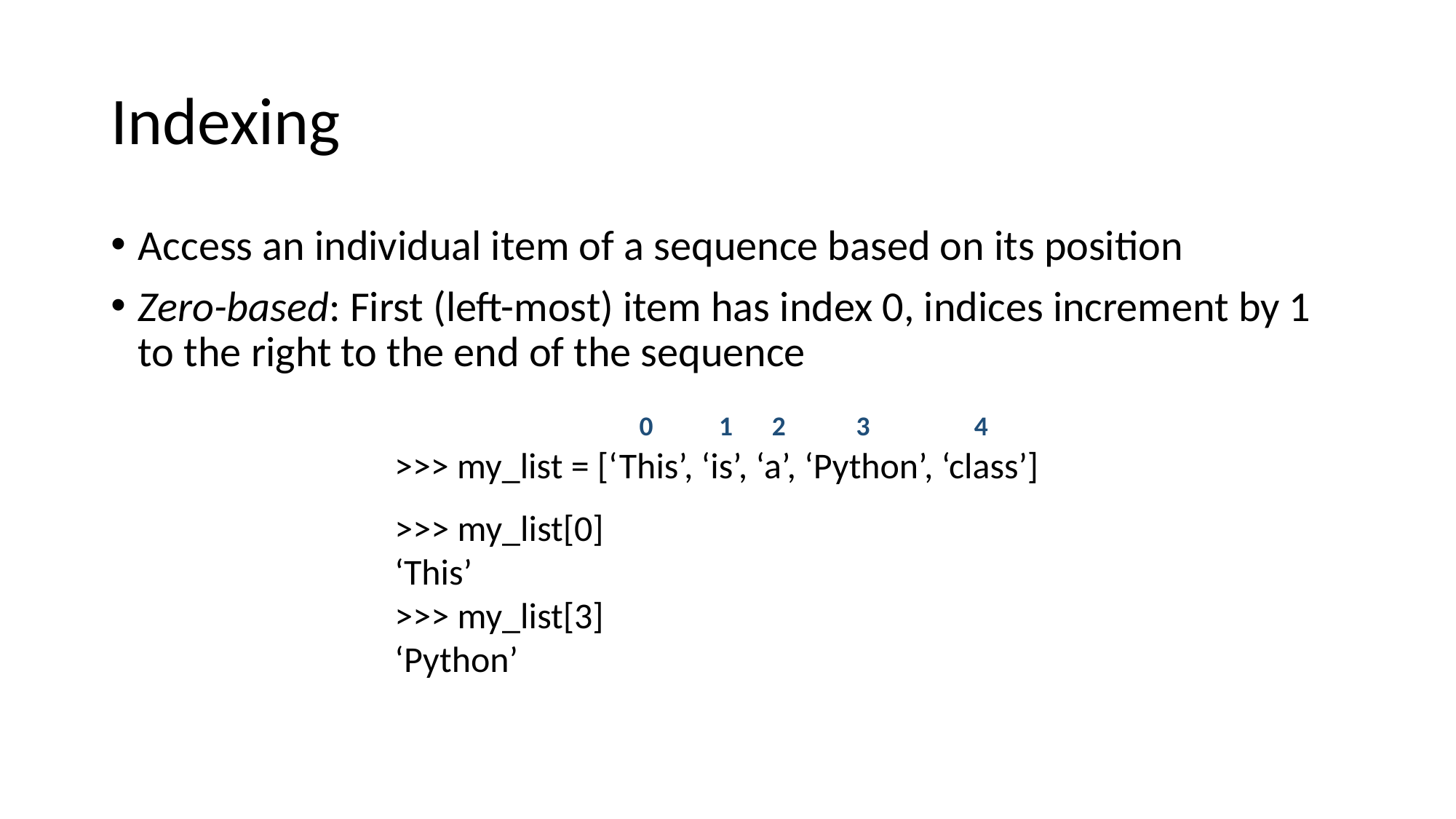

# Indexing
Access an individual item of a sequence based on its position
Zero-based: First (left-most) item has index 0, indices increment by 1 to the right to the end of the sequence
0
1
2
3
4
>>> my_list = [‘This’, ‘is’, ‘a’, ‘Python’, ‘class’]
>>> my_list[0]
‘This’
>>> my_list[3]
‘Python’